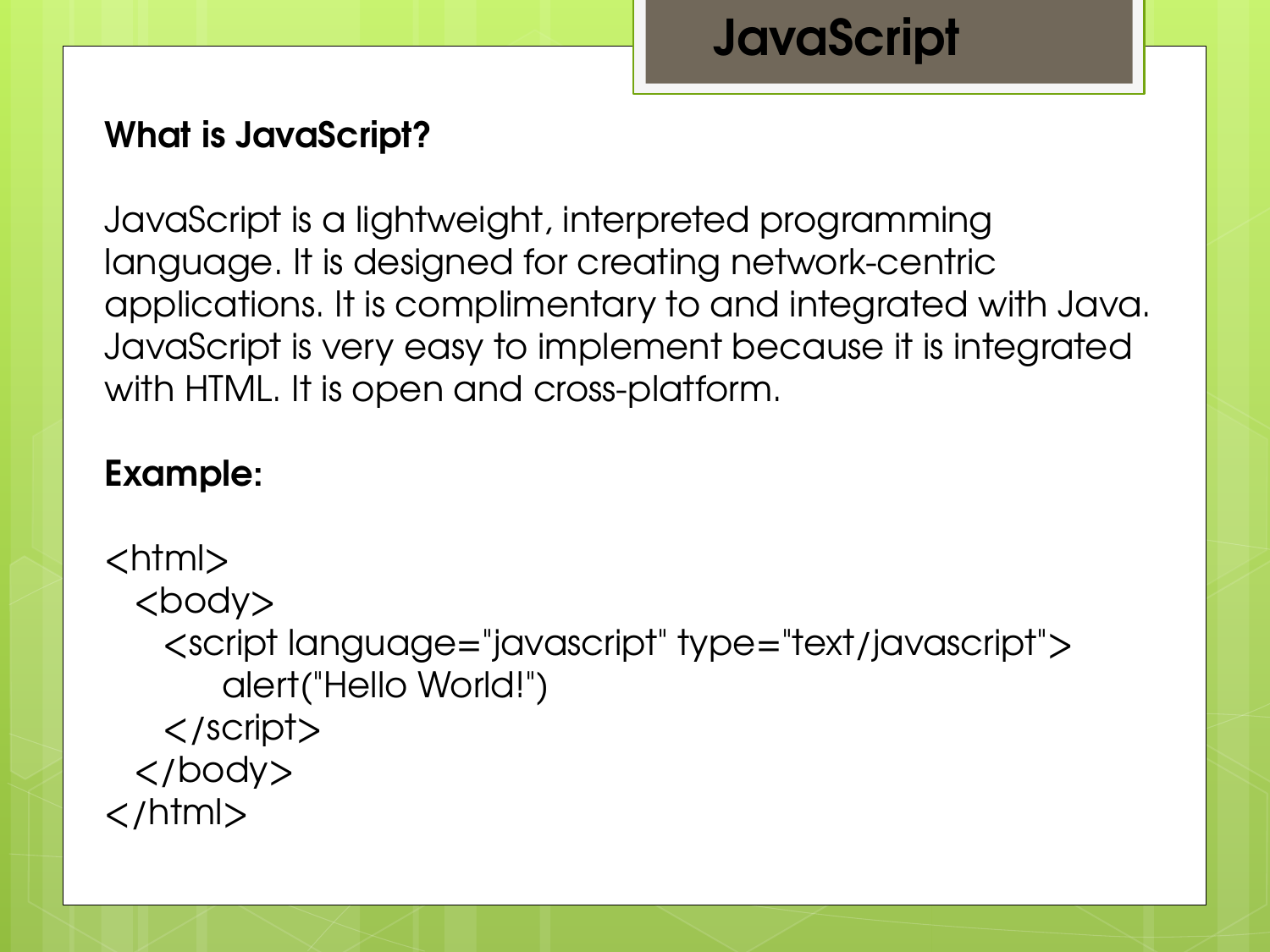

JavaScript
What is JavaScript?

JavaScript is a lightweight, interpreted programming language. It is designed for creating network-centric applications. It is complimentary to and integrated with Java. JavaScript is very easy to implement because it is integrated with HTML. It is open and cross-platform.

Example:

<html>
   <body>
      <script language="javascript" type="text/javascript">
            alert("Hello World!")
      </script>
   </body>
</html>